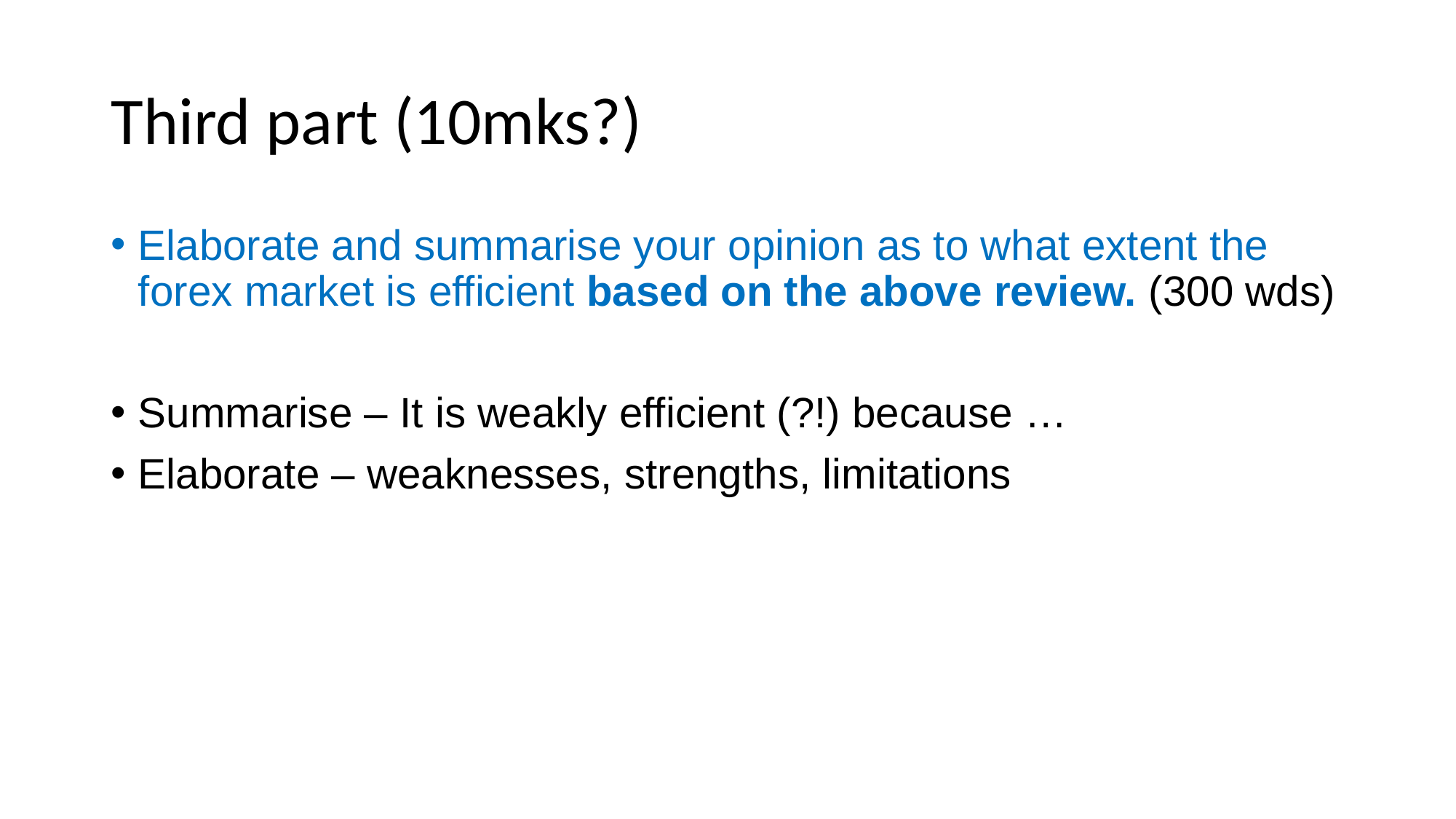

# Third part (10mks?)
Elaborate and summarise your opinion as to what extent the forex market is efficient based on the above review. (300 wds)

Summarise – It is weakly efficient (?!) because …
Elaborate – weaknesses, strengths, limitations